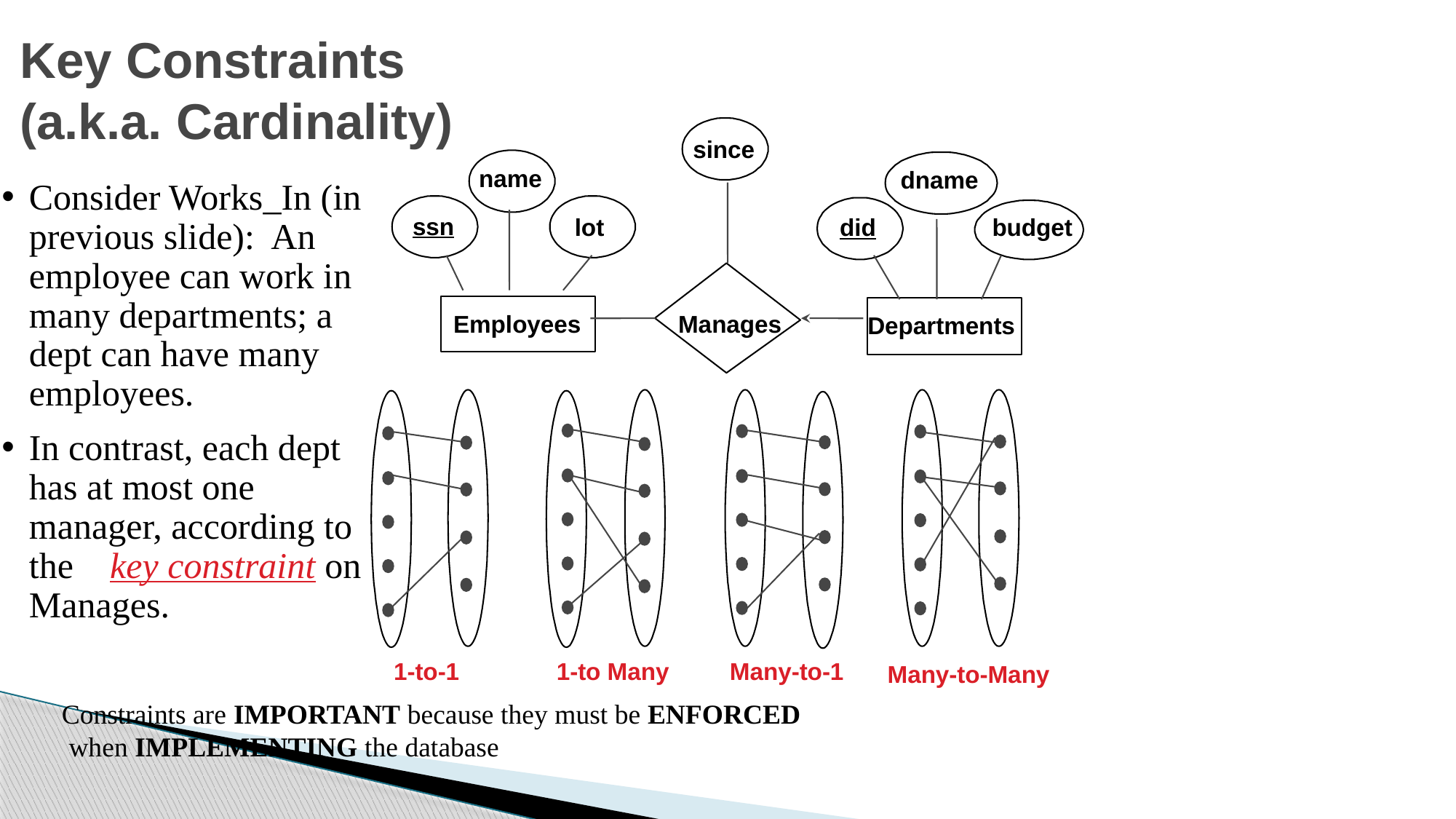

# Key Constraints (a.k.a. Cardinality)

since

name

ssn
lot

dname

did
budget

Manages

Employees

Departments

Consider Works_In (in previous slide):  An employee can work in many departments; a dept can have many employees.
In contrast, each dept has at most one manager, according to the    key constraint on Manages.

1-to-1
1-to Many
Many-to-1
Many-to-Many
Constraints are IMPORTANT because they must be ENFORCED
 when IMPLEMENTING the database